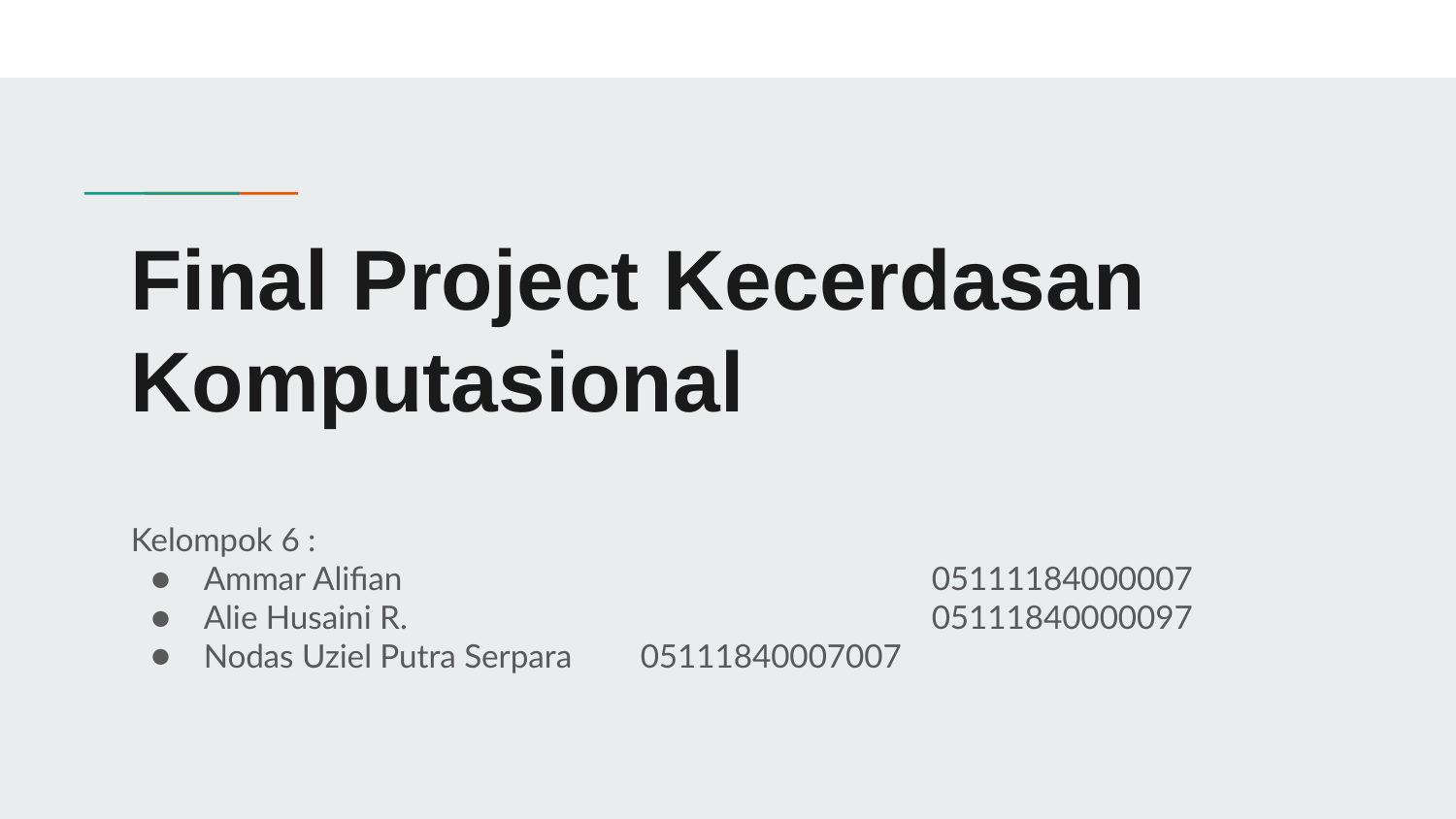

# Final Project Kecerdasan Komputasional
Kelompok 6 :
Ammar Alifian				05111184000007
Alie Husaini R.				05111840000097
Nodas Uziel Putra Serpara	05111840007007